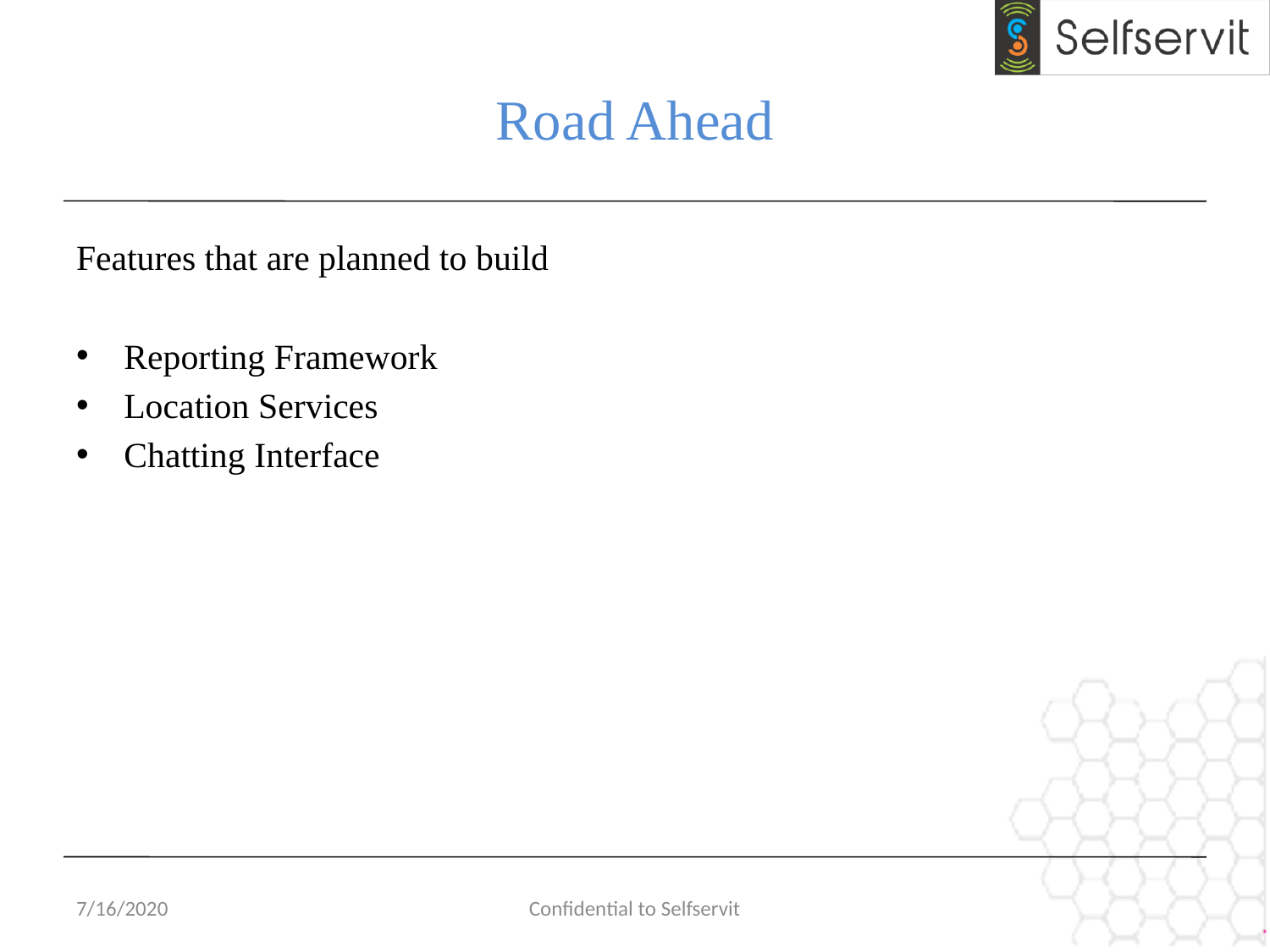

# Road Ahead
Features that are planned to build

Reporting Framework
Location Services
Chatting Interface

7/16/2020
Confidential to Selfservit
9